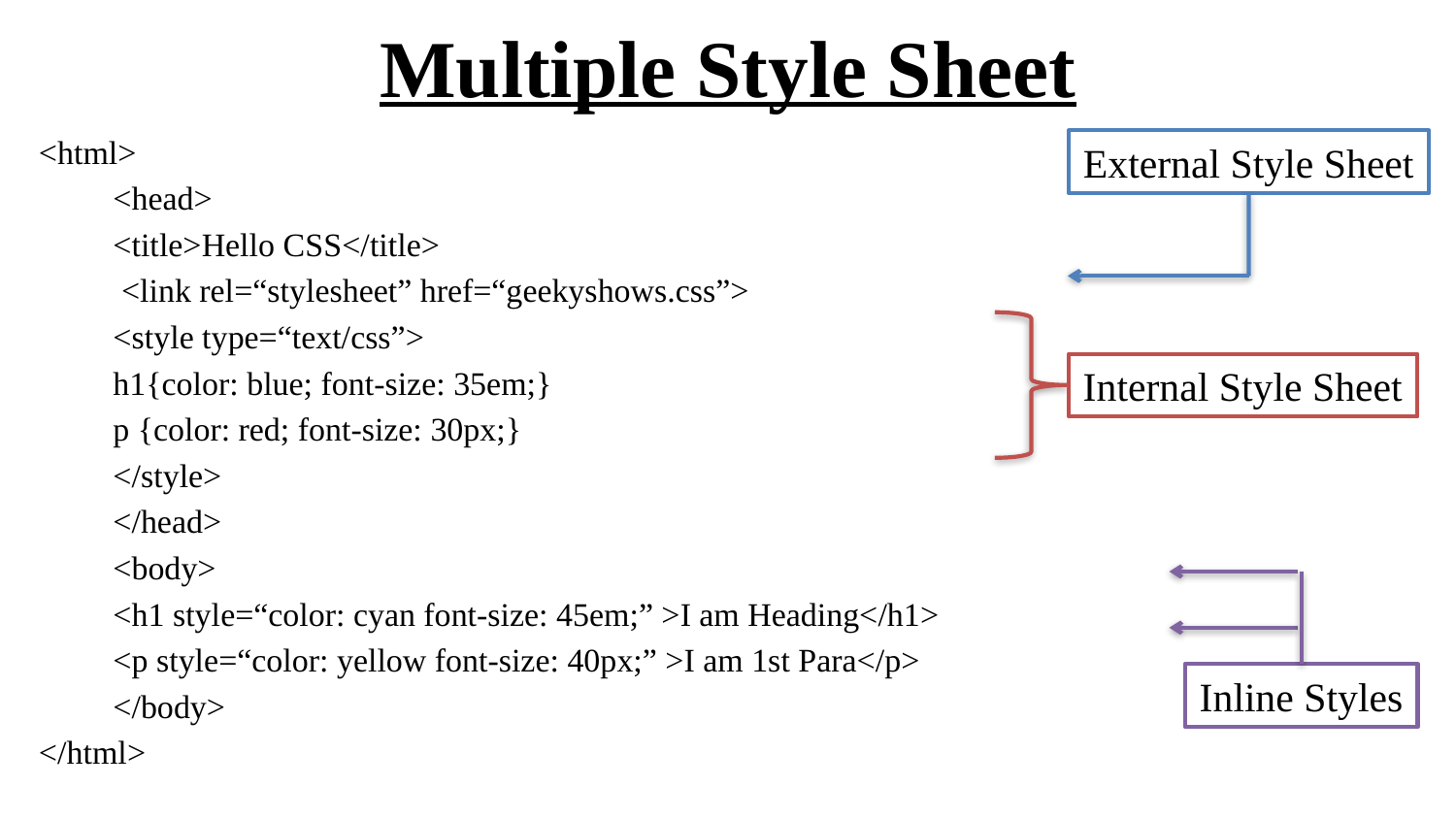

# Multiple Style Sheet
<html>
	<head>
		<title>Hello CSS</title>
		 <link rel=“stylesheet” href=“geekyshows.css”>
		<style type=“text/css”>
			h1{color: blue; font-size: 35em;}
			p {color: red; font-size: 30px;}
		</style>
	</head>
	<body>
	<h1 style=“color: cyan font-size: 45em;” >I am Heading</h1>
	<p style=“color: yellow font-size: 40px;” >I am 1st Para</p>
	</body>
</html>

External Style Sheet

Internal Style Sheet
Inline Styles